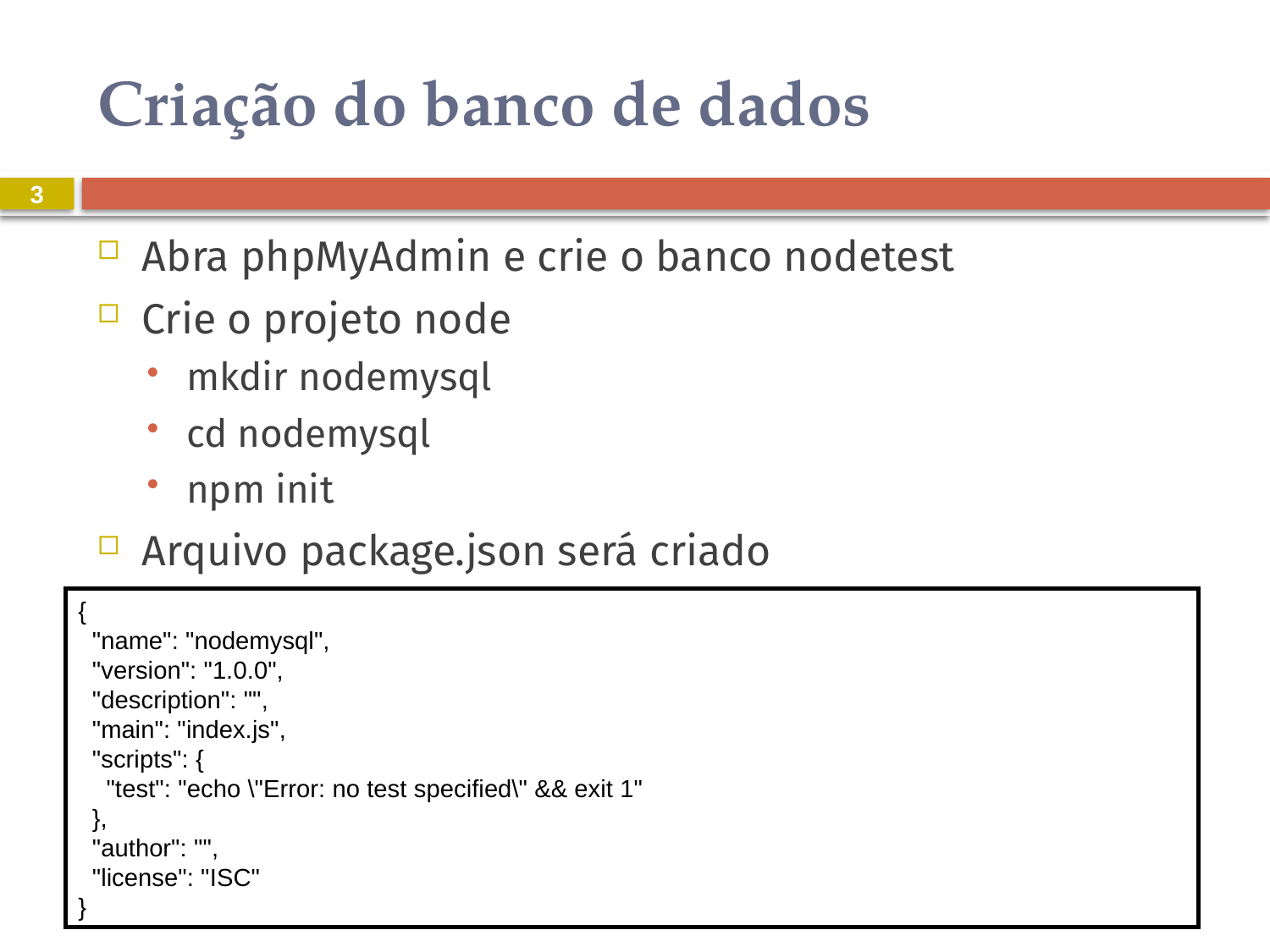

# Criação do banco de dados
3
Abra phpMyAdmin e crie o banco nodetest
Crie o projeto node
mkdir nodemysql
cd nodemysql
npm init
Arquivo package.json será criado
{
  "name": "nodemysql",
  "version": "1.0.0",
  "description": "",
  "main": "index.js",
  "scripts": {
    "test": "echo \"Error: no test specified\" && exit 1"
  },
  "author": "",
  "license": "ISC"
}